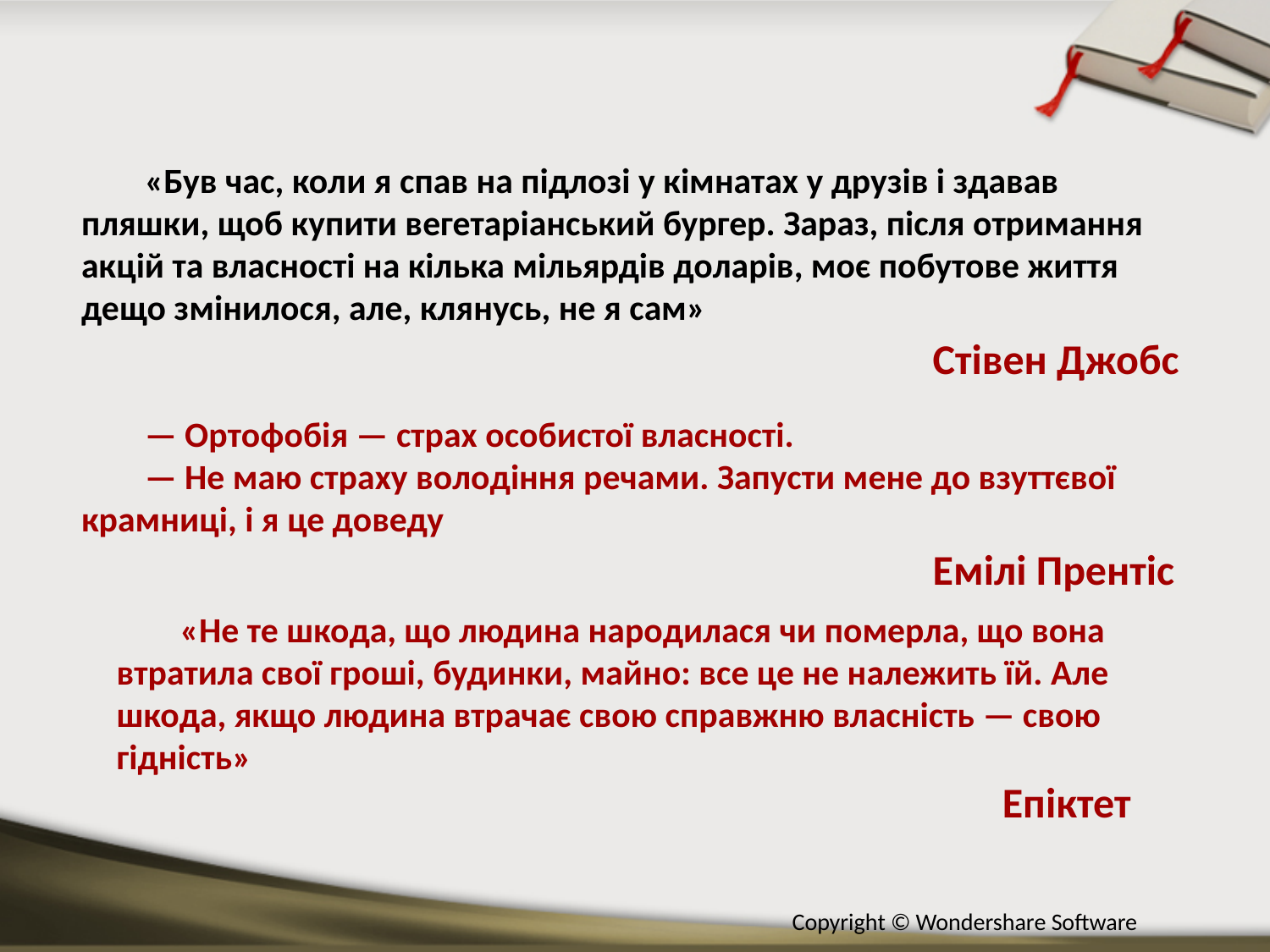

# «Був час, коли я спав на підлозі у кімнатах у друзів і здавав пляшки, щоб купити вегетаріанський бургер. Зараз, після отримання акцій та власності на кілька мільярдів доларів, моє побутове життя дещо змінилося, але, клянусь, не я сам»
Стівен Джобс
— Ортофобія — страх особистої власності.
— Не маю страху володіння речами. Запусти мене до взуттєвої крамниці, і я це доведу
Емілі Прентіс
«Не те шкода, що людина народилася чи померла, що вона втратила свої гроші, будинки, майно: все це не належить їй. Але шкода, якщо людина втрачає свою справжню власність — свою гідність»
Епіктет